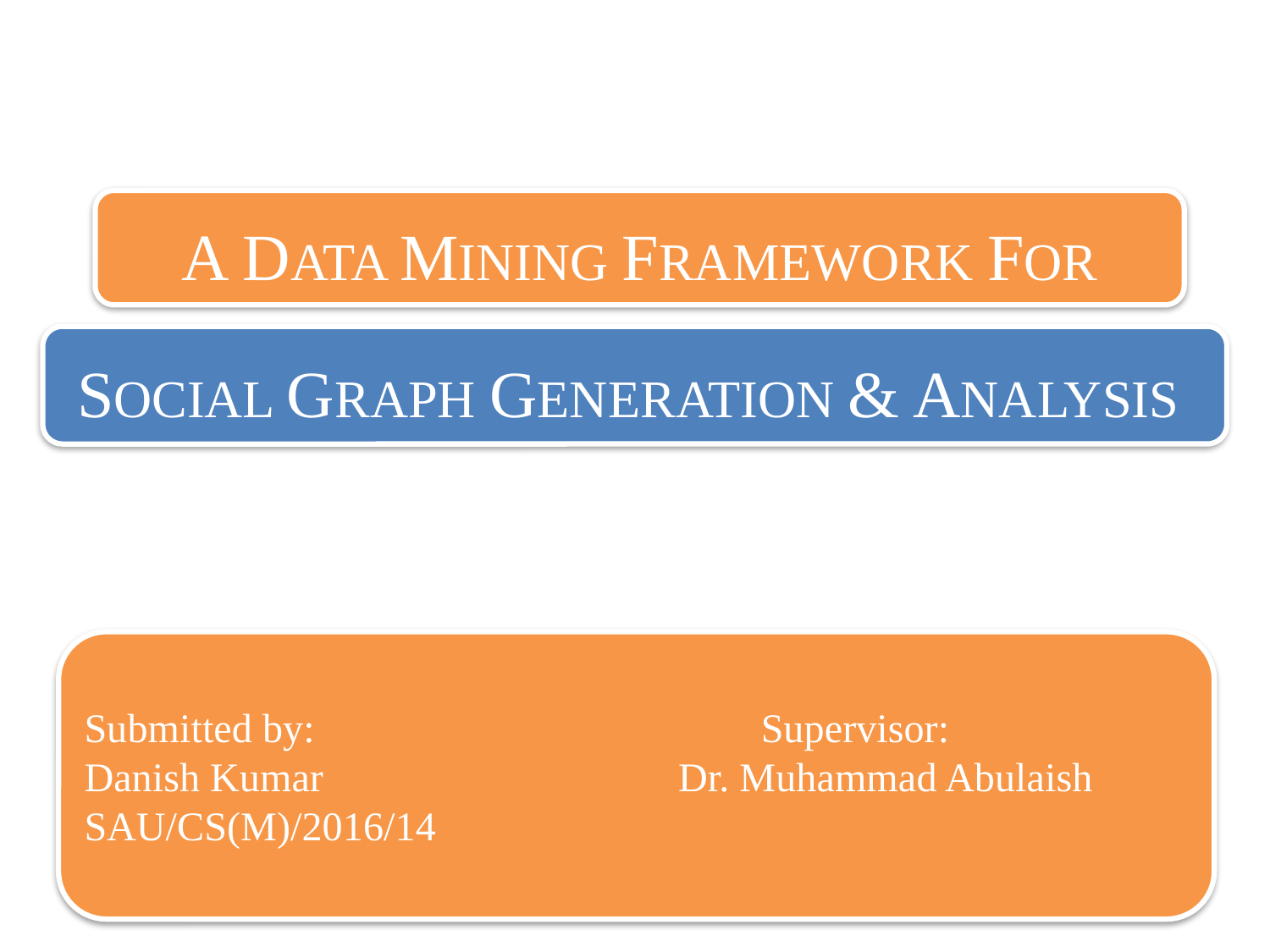

A DATA MINING FRAMEWORK FOR
SOCIAL GRAPH GENERATION & ANALYSIS

Submitted by:                                            Supervisor:
Danish Kumar                                   Dr. Muhammad Abulaish
SAU/CS(M)/2016/14